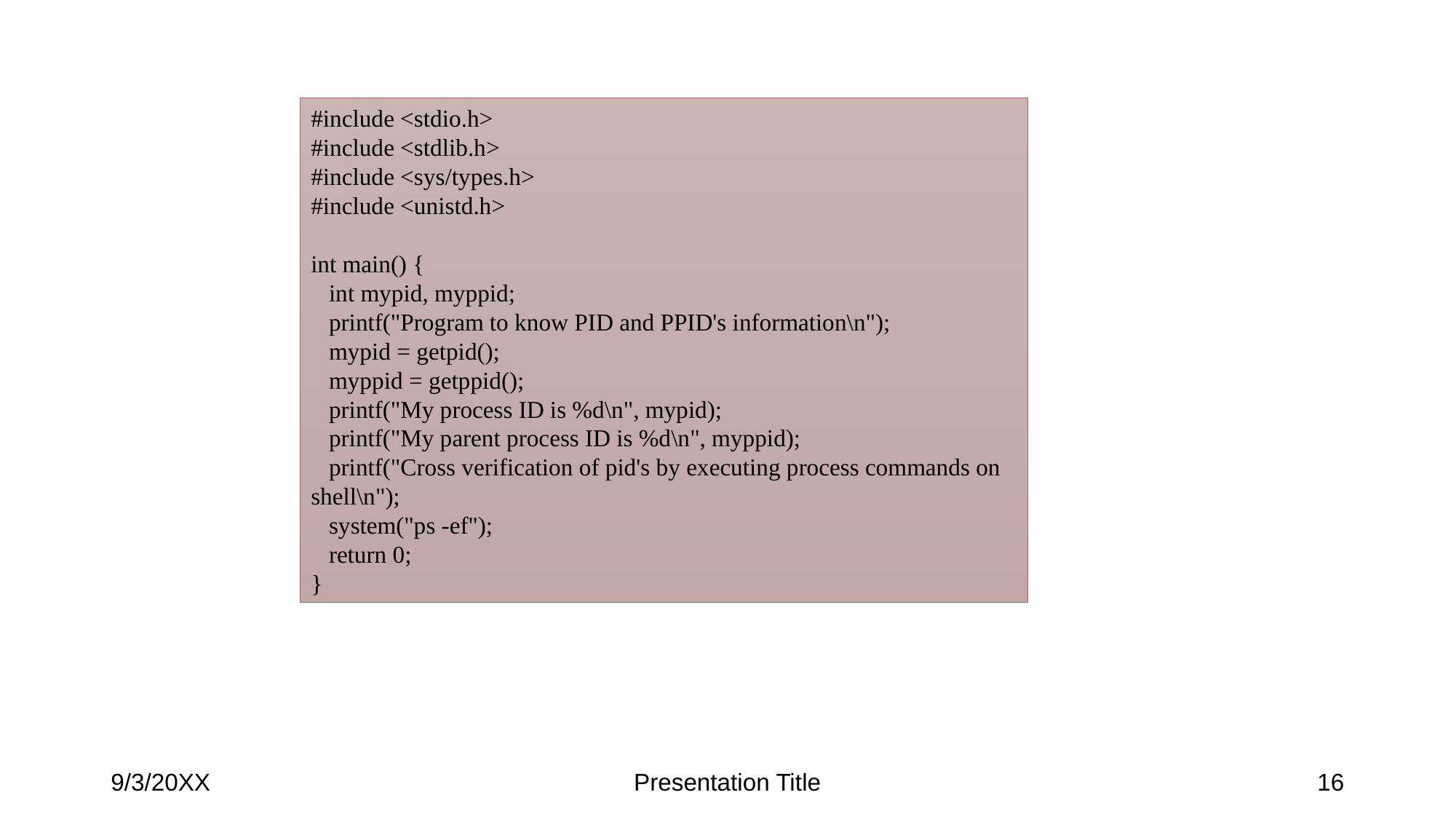

#include <stdio.h>
#include <stdlib.h>
#include <sys/types.h>
#include <unistd.h>

int main() {
   int mypid, myppid;
   printf("Program to know PID and PPID's information\n");
   mypid = getpid();
   myppid = getppid();
   printf("My process ID is %d\n", mypid);
   printf("My parent process ID is %d\n", myppid);
   printf("Cross verification of pid's by executing process commands on shell\n");
   system("ps -ef");
   return 0;
}
9/3/20XX
Presentation Title
16